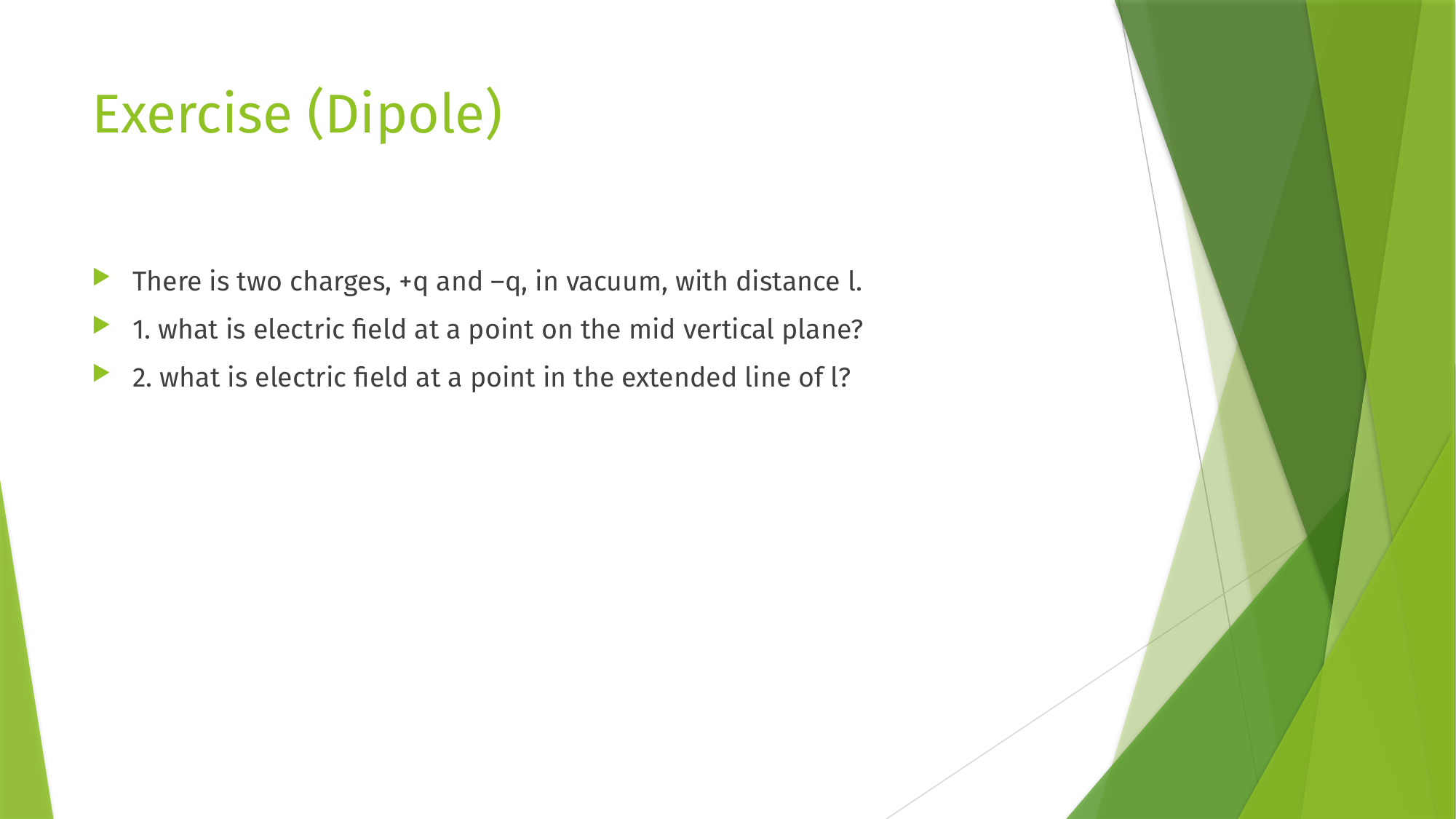

# Exercise (Dipole)
There is two charges, +q and –q, in vacuum, with distance l.
1. what is electric field at a point on the mid vertical plane?
2. what is electric field at a point in the extended line of l?